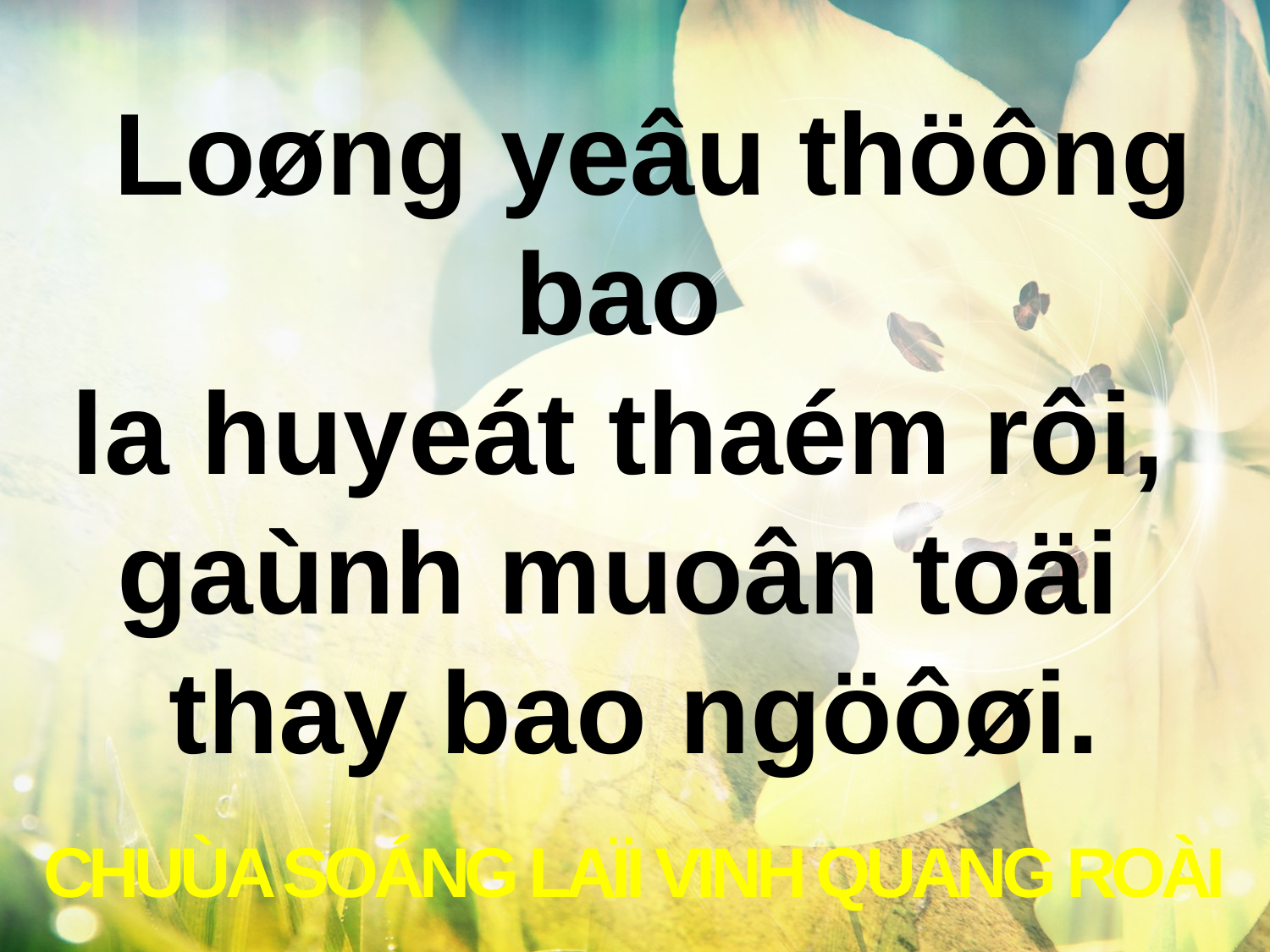

Loøng yeâu thöông bao
la huyeát thaém rôi,
gaùnh muoân toäi
thay bao ngöôøi.
CHUÙA SOÁNG LAÏI VINH QUANG ROÀI